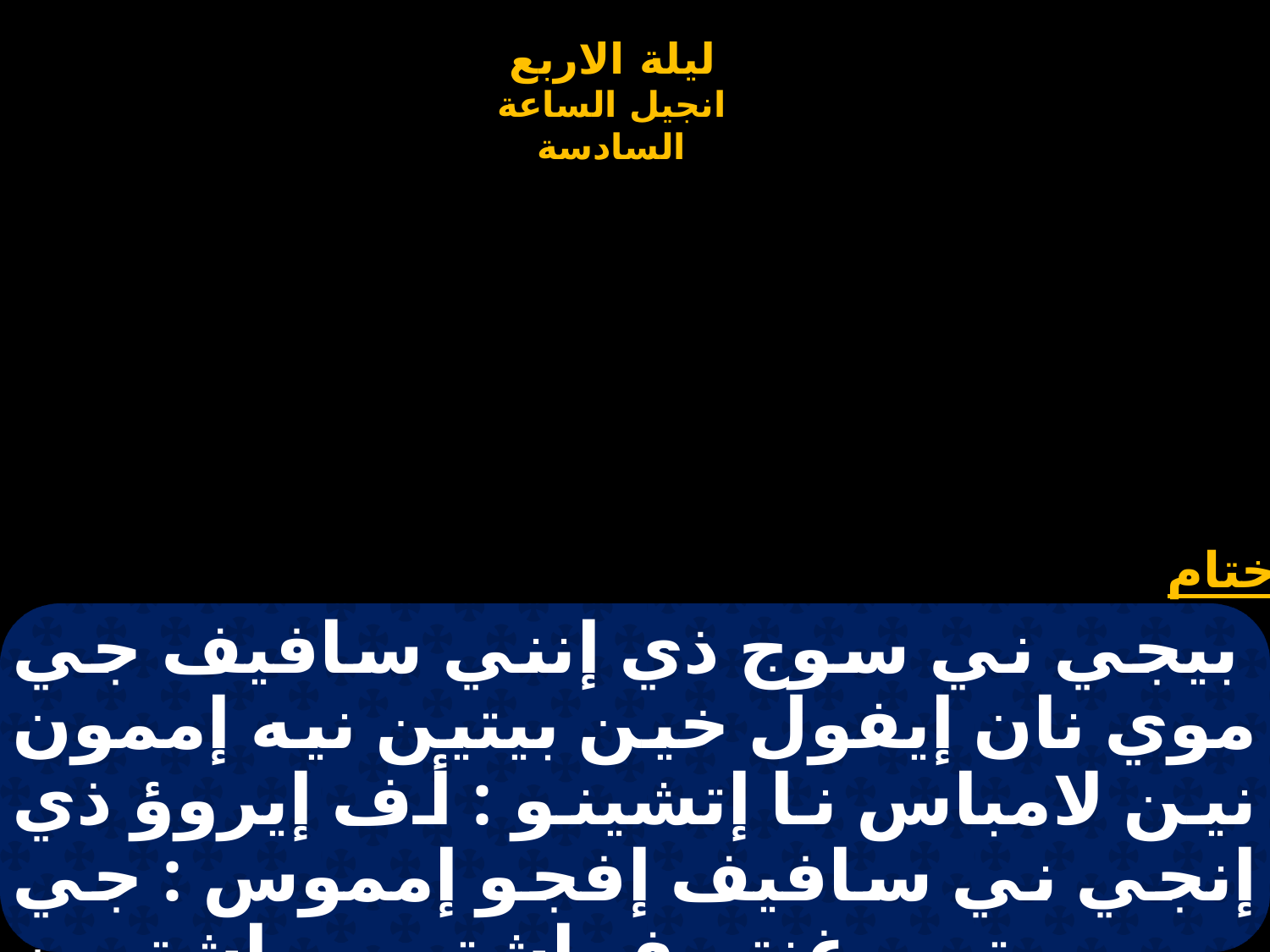

# بيجي ني سوج ذي إنني سافيف جي موي نان إيفول خين بيتين نيه إممون نين لامباس نا إتشينو : أف إيروؤ ذي إنجي ني سافيف إفجو إمموس : جي مي بوتي غنتيف إشتيم راشتين نيموتين ماشينوتين